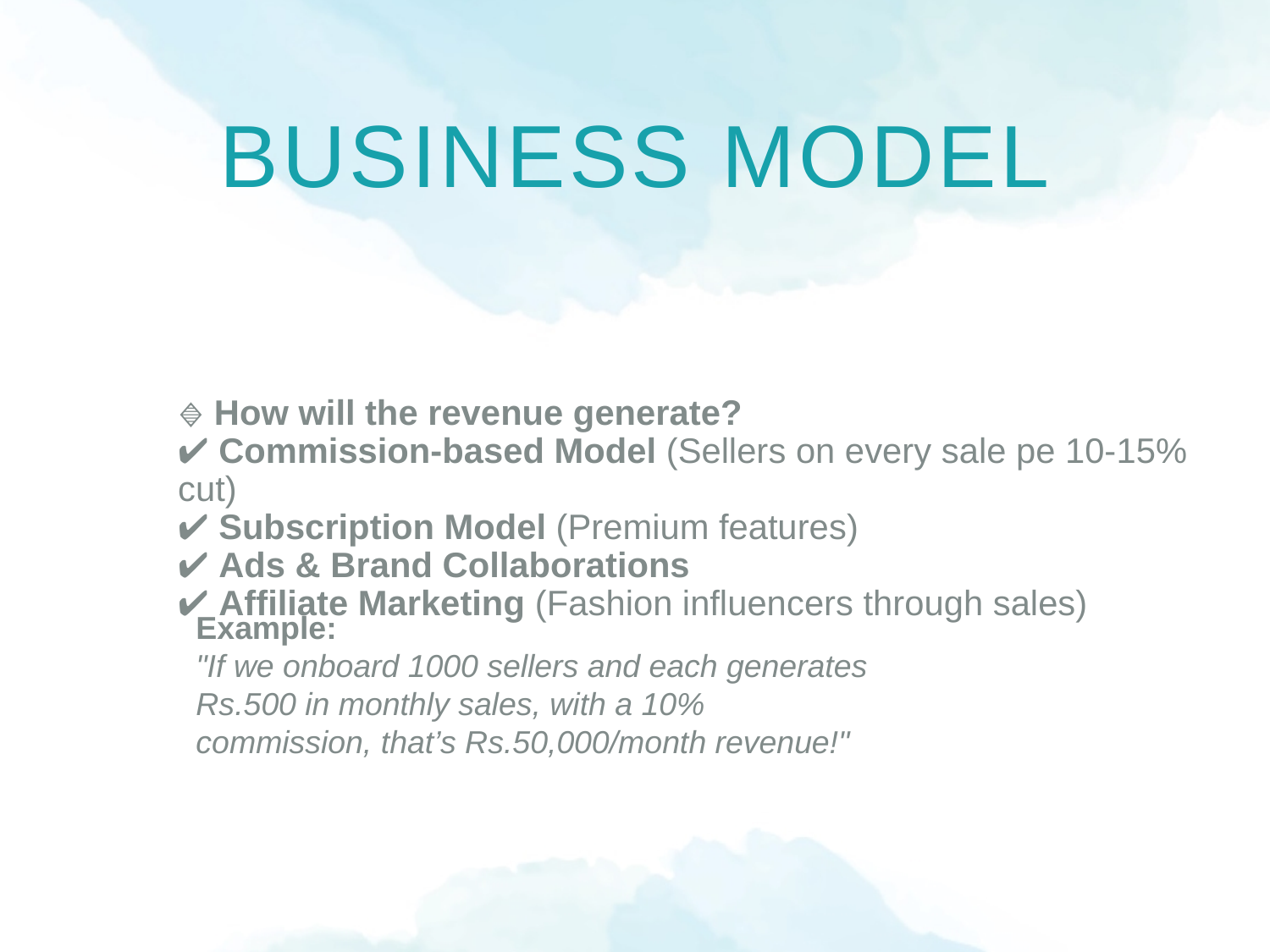

Business Model
🔹 How will the revenue generate?
✔️ Commission-based Model (Sellers on every sale pe 10-15% cut)
✔️ Subscription Model (Premium features)
✔️ Ads & Brand Collaborations
✔️ Affiliate Marketing (Fashion influencers through sales)
Example:
"If we onboard 1000 sellers and each generates Rs.500 in monthly sales, with a 10% commission, that’s Rs.50,000/month revenue!"